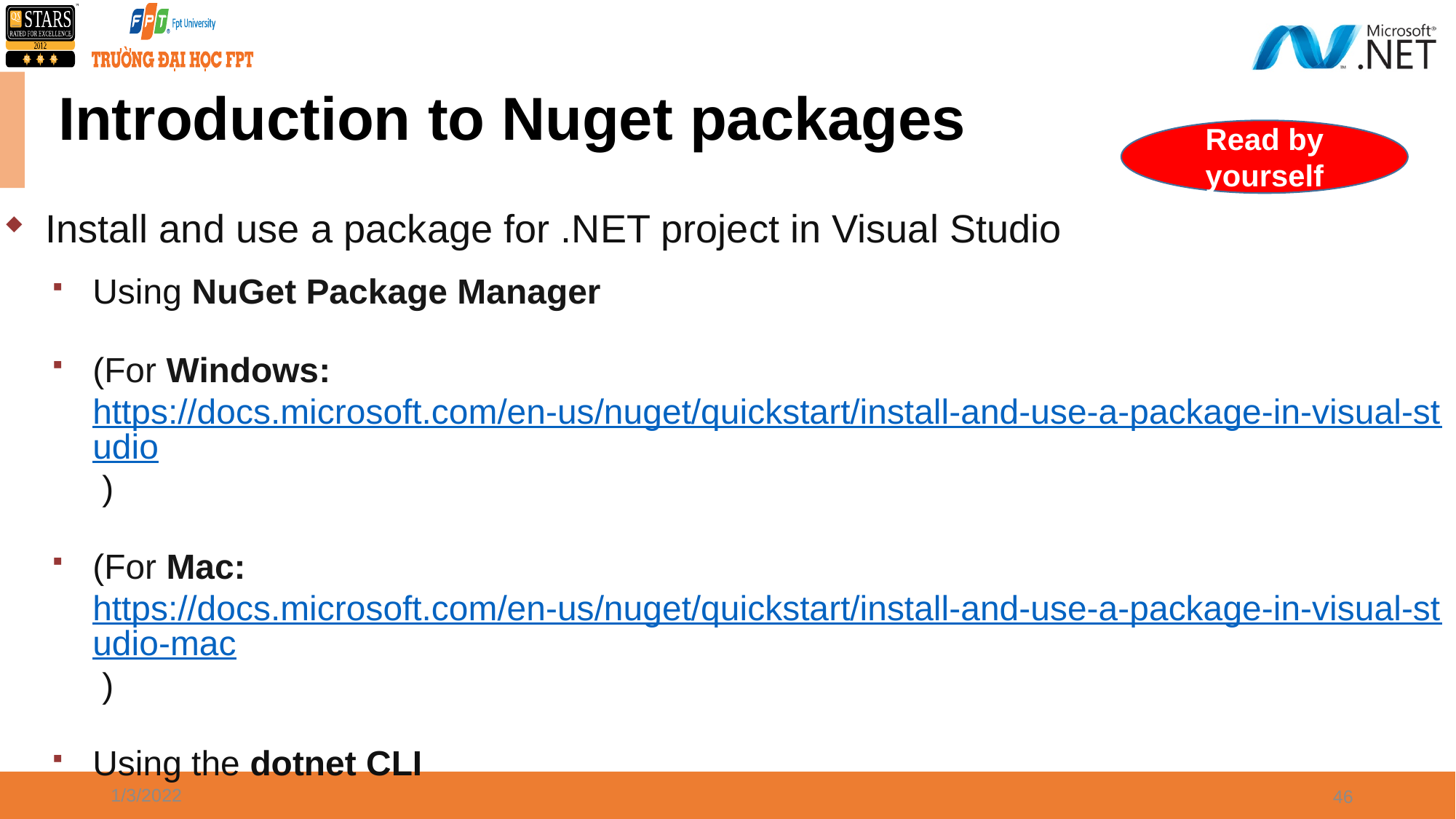

# Introduction to Nuget packages
Read by yourself
Install and use a package for .NET project in Visual Studio
Using NuGet Package Manager
(For Windows: https://docs.microsoft.com/en-us/nuget/quickstart/install-and-use-a-package-in-visual-studio )
(For Mac: https://docs.microsoft.com/en-us/nuget/quickstart/install-and-use-a-package-in-visual-studio-mac )
Using the dotnet CLI
(https://docs.microsoft.com/en-us/nuget/quickstart/install-and-use-a-package-using-the-dotnet-cli )
1/3/2022
46